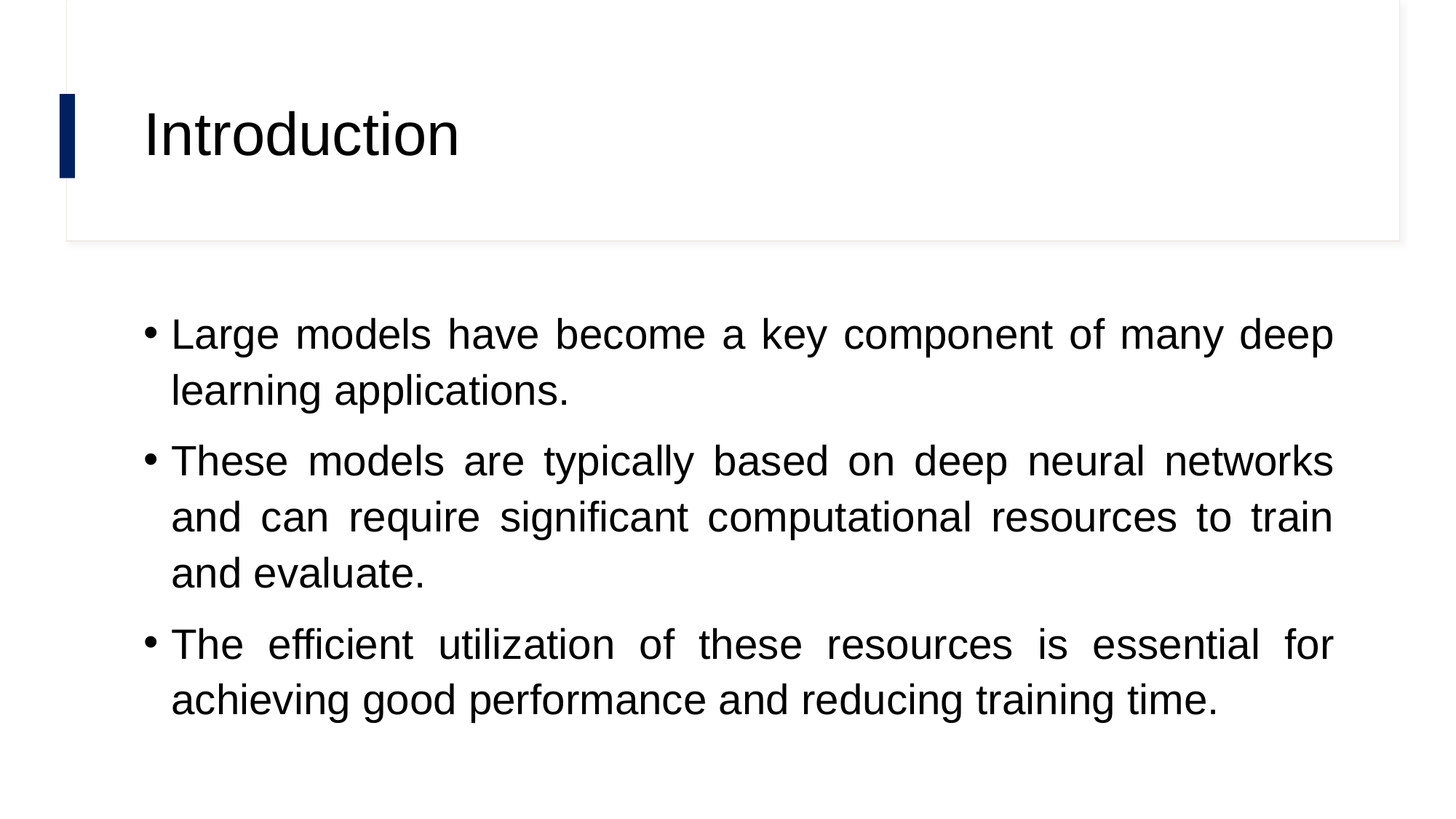

# Introduction
Large models have become a key component of many deep learning applications.
These models are typically based on deep neural networks and can require significant computational resources to train and evaluate.
The efficient utilization of these resources is essential for achieving good performance and reducing training time.